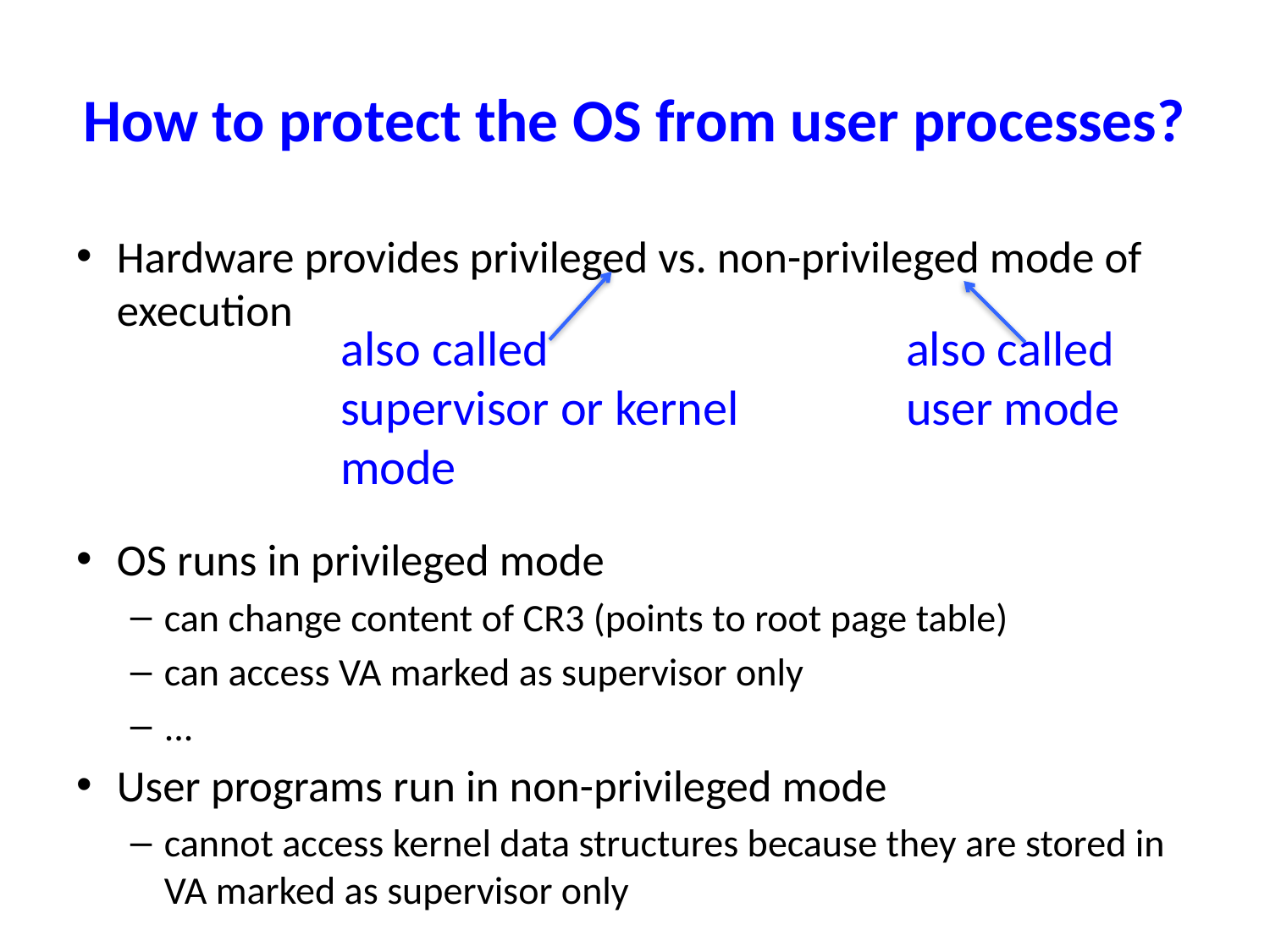

# How to protect the OS from user processes?
Hardware provides privileged vs. non-privileged mode of execution

OS runs in privileged mode
can change content of CR3 (points to root page table)
can access VA marked as supervisor only
...
User programs run in non-privileged mode
cannot access kernel data structures because they are stored in VA marked as supervisor only
also called
supervisor or kernel
mode
also called
user mode